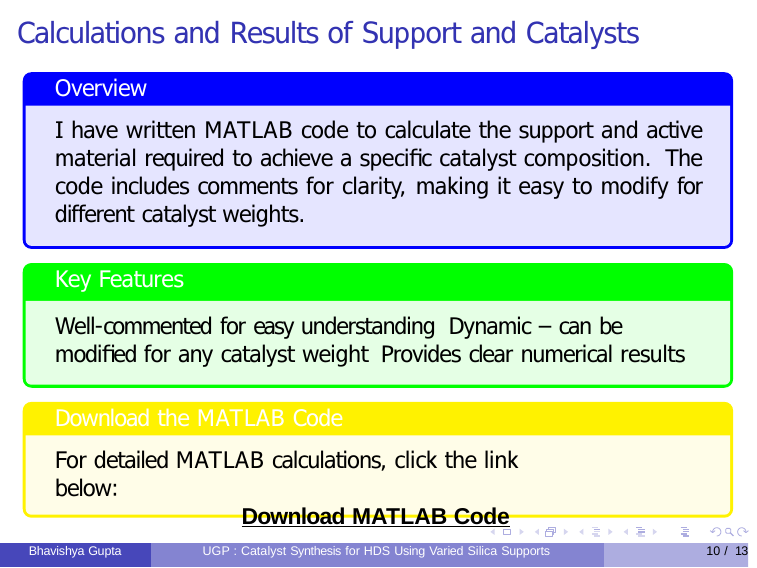

# Calculations and Results of Support and Catalysts
Overview
I have written MATLAB code to calculate the support and active material required to achieve a specific catalyst composition. The code includes comments for clarity, making it easy to modify for different catalyst weights.

Key Features
Well-commented for easy understanding Dynamic – can be modified for any catalyst weight Provides clear numerical results

Download the MATLAB Code
For detailed MATLAB calculations, click the link below:
Download MATLAB Code

Bhavishya Gupta
UGP : Catalyst Synthesis for HDS Using Varied Silica Supports
10 / 13